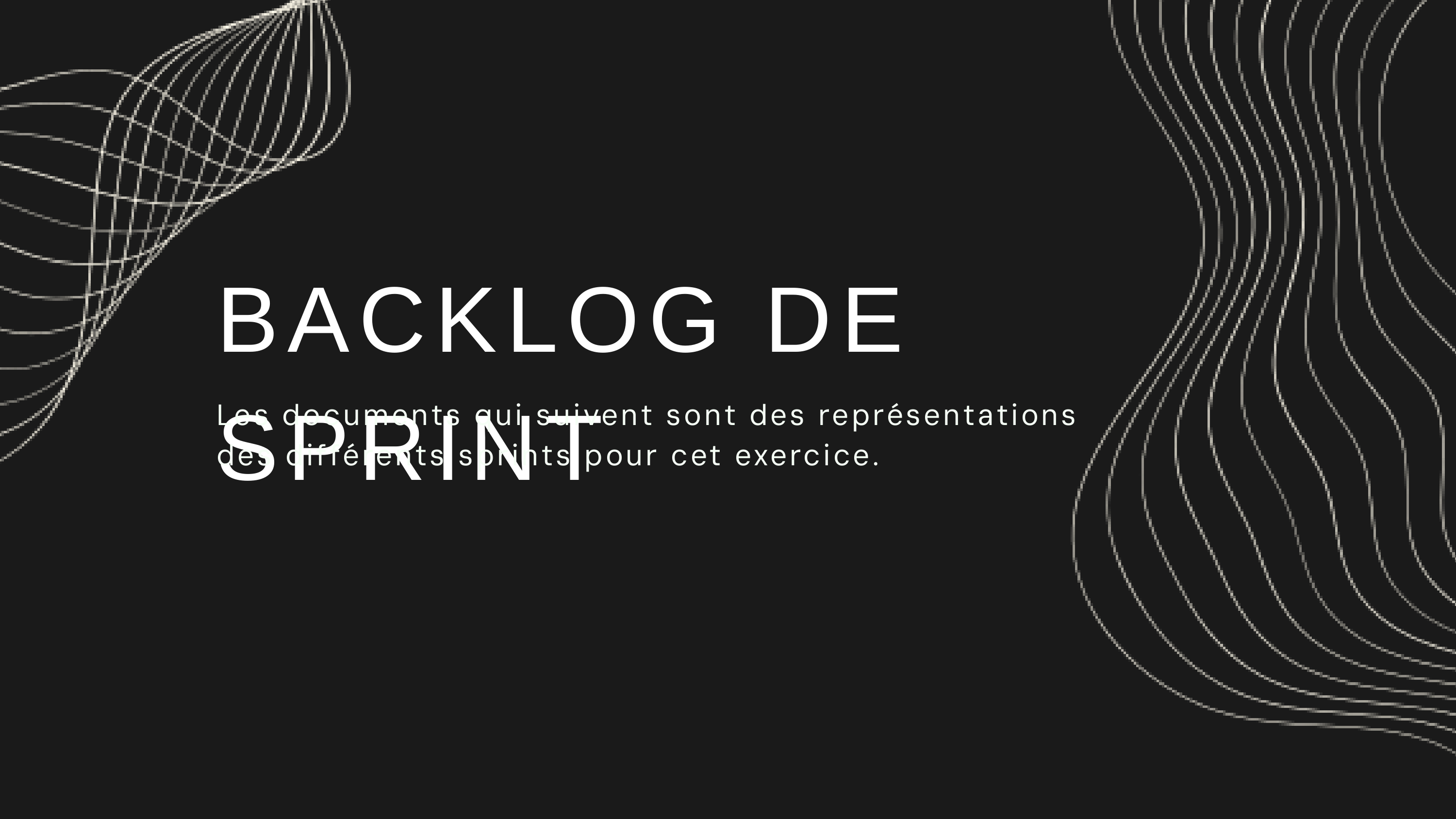

BACKLOG DE SPRINT
Les documents qui suivent sont des représentations des différents sprints pour cet exercice.